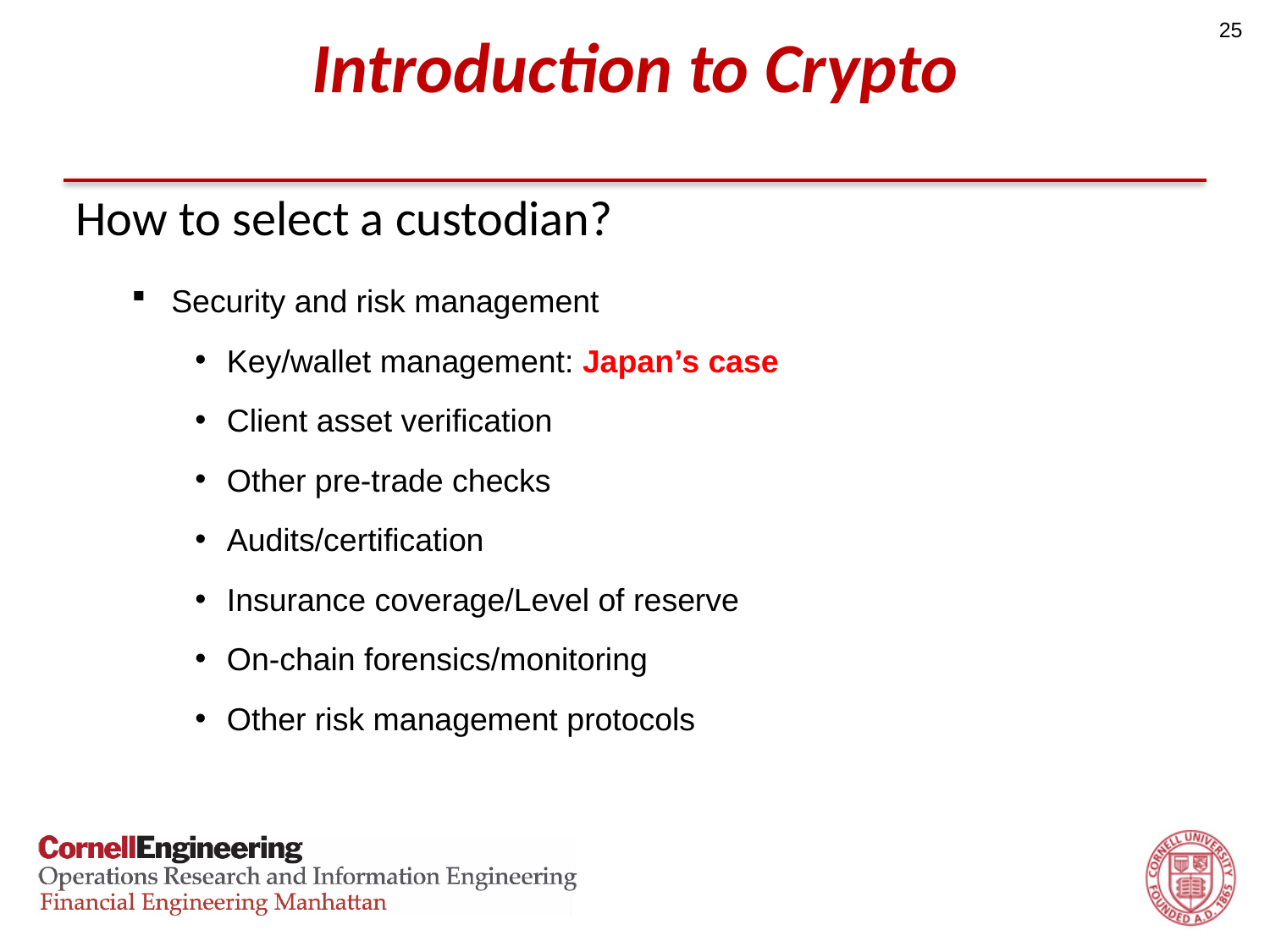

25
# Introduction to Crypto
How to select a custodian?

Security and risk management
Key/wallet management: Japan’s case
Client asset verification
Other pre-trade checks
Audits/certification
Insurance coverage/Level of reserve
On-chain forensics/monitoring
Other risk management protocols